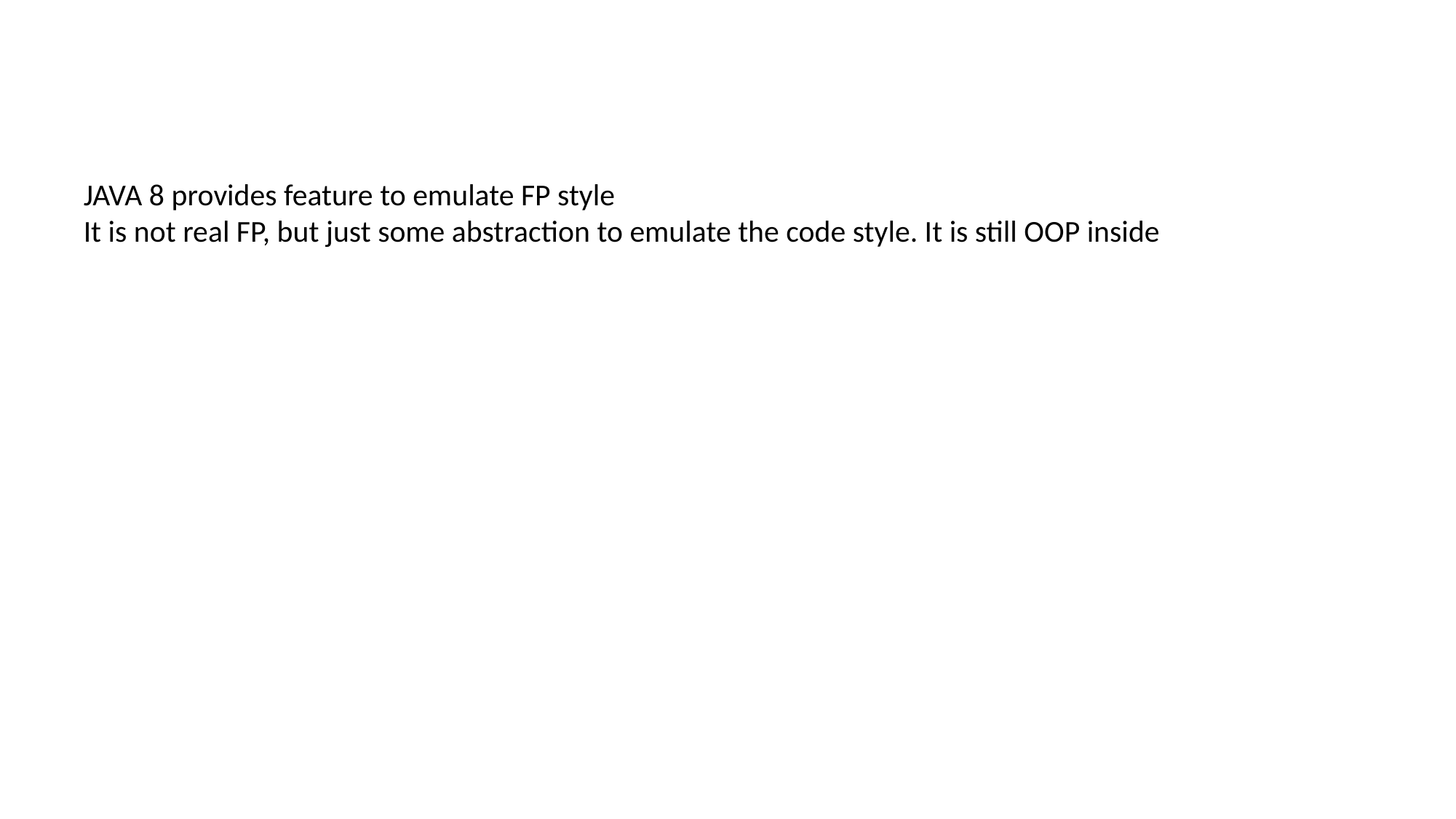

# FP style in JAVA
JAVA 8 provides feature to emulate FP style
It is not real FP, but just some abstraction to emulate the code style. It is still OOP inside